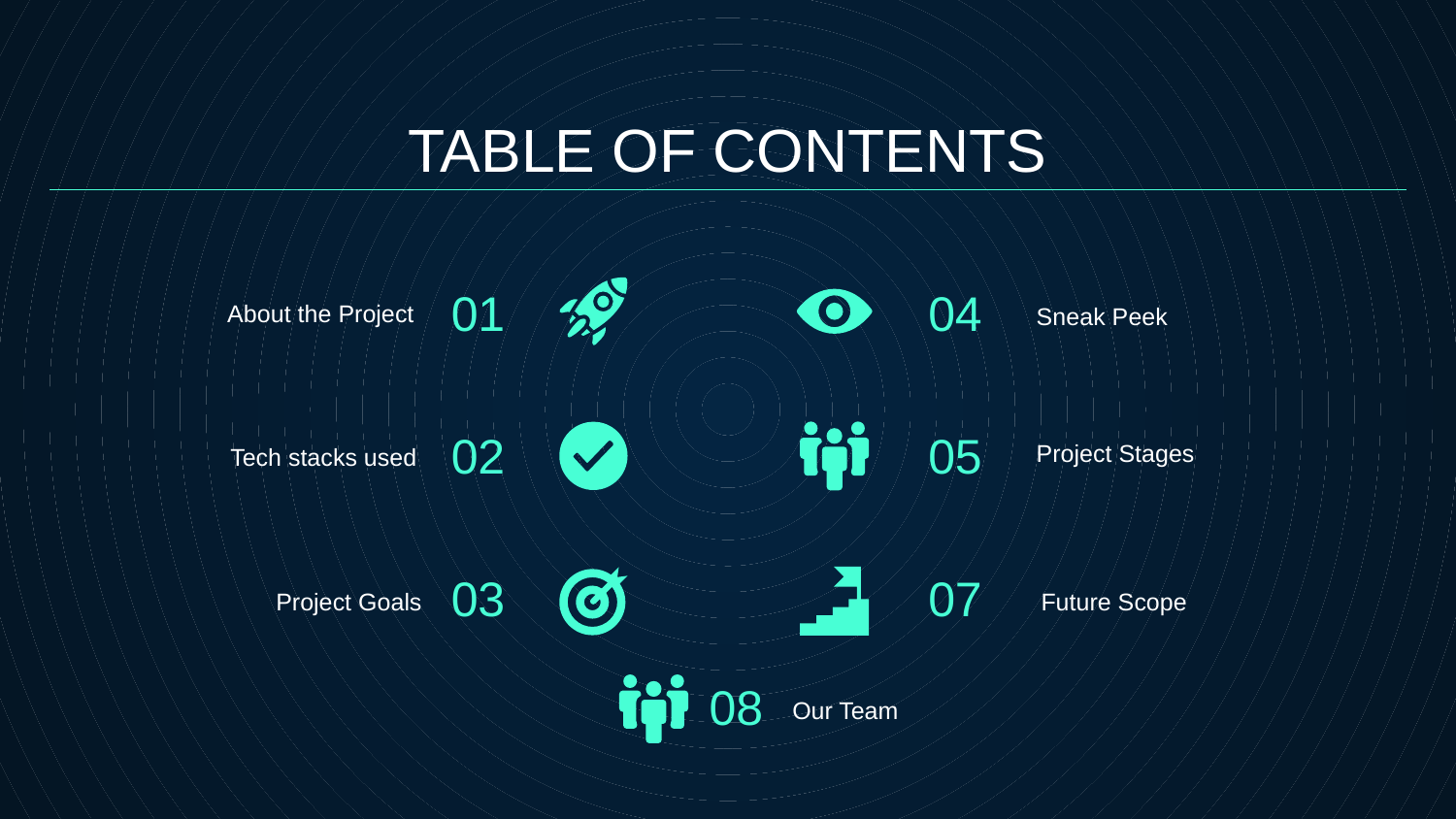

# TABLE OF CONTENTS
01
04

About the Project
Sneak Peek
02
05

Project Stages
Tech stacks used
03
07

Project Goals
Future Scope
08

Our Team